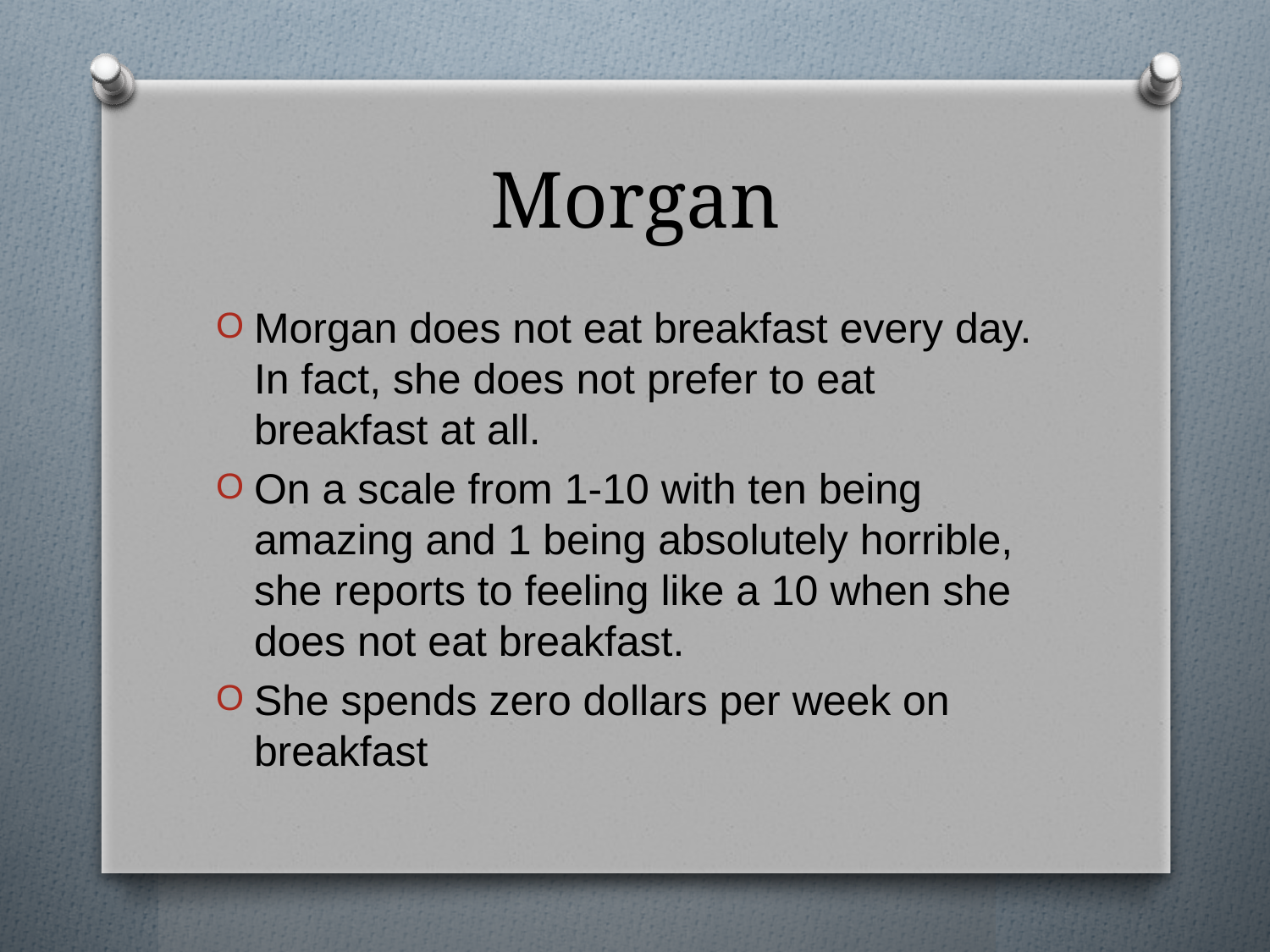

# Morgan
Morgan does not eat breakfast every day. In fact, she does not prefer to eat breakfast at all.
On a scale from 1-10 with ten being amazing and 1 being absolutely horrible, she reports to feeling like a 10 when she does not eat breakfast.
She spends zero dollars per week on breakfast